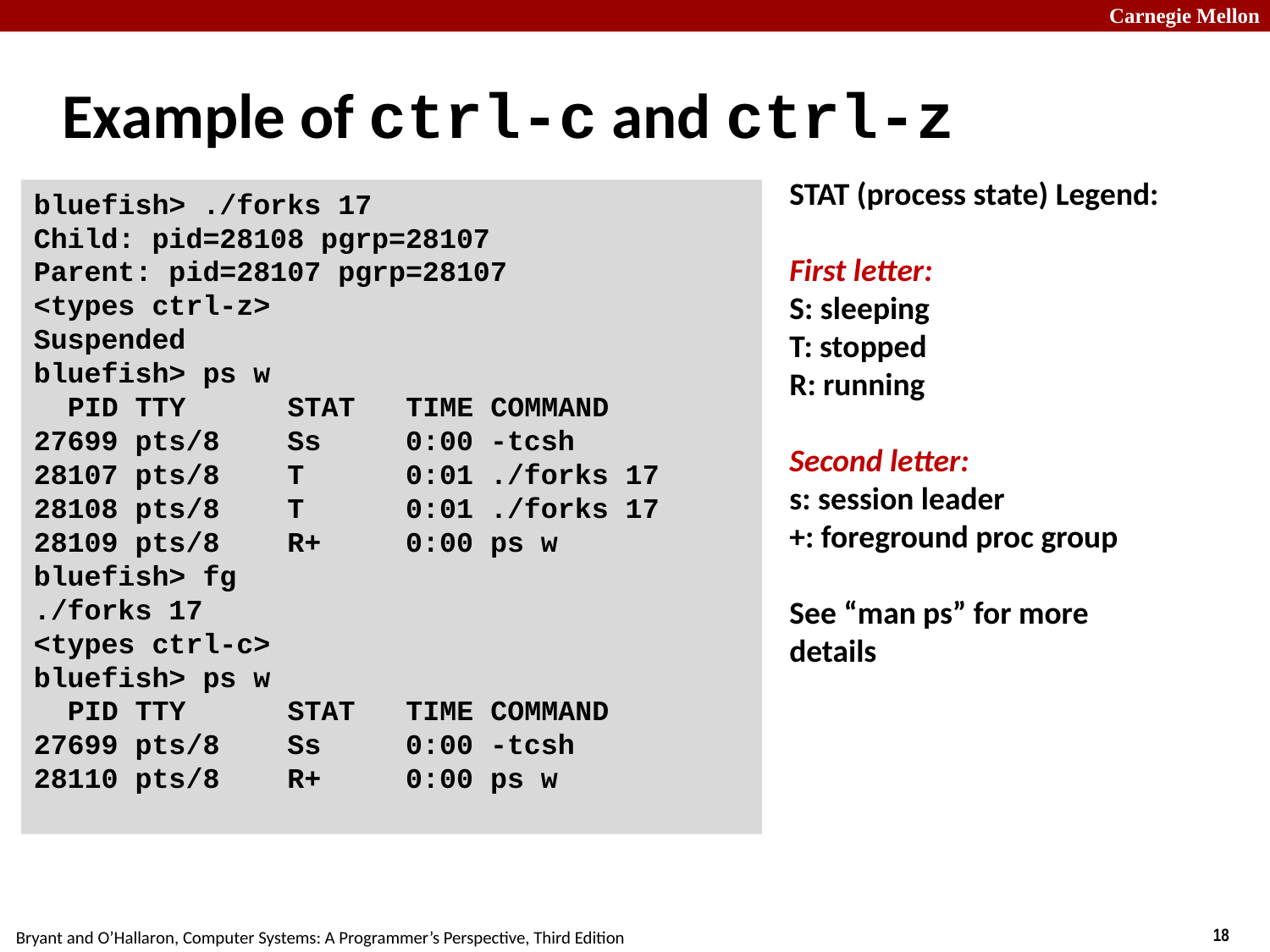

# Example of ctrl-c and ctrl-z
STAT (process state) Legend:

First letter:
S: sleeping
T: stopped
R: running

Second letter:
s: session leader
+: foreground proc group

See “man ps” for more
details
bluefish> ./forks 17
Child: pid=28108 pgrp=28107
Parent: pid=28107 pgrp=28107
<types ctrl-z>
Suspended
bluefish> ps w
  PID TTY      STAT   TIME COMMAND
27699 pts/8    Ss     0:00 -tcsh
28107 pts/8    T      0:01 ./forks 17
28108 pts/8    T      0:01 ./forks 17
28109 pts/8    R+     0:00 ps w
bluefish> fg
./forks 17
<types ctrl-c>
bluefish> ps w
  PID TTY      STAT   TIME COMMAND
27699 pts/8    Ss     0:00 -tcsh
28110 pts/8    R+     0:00 ps w